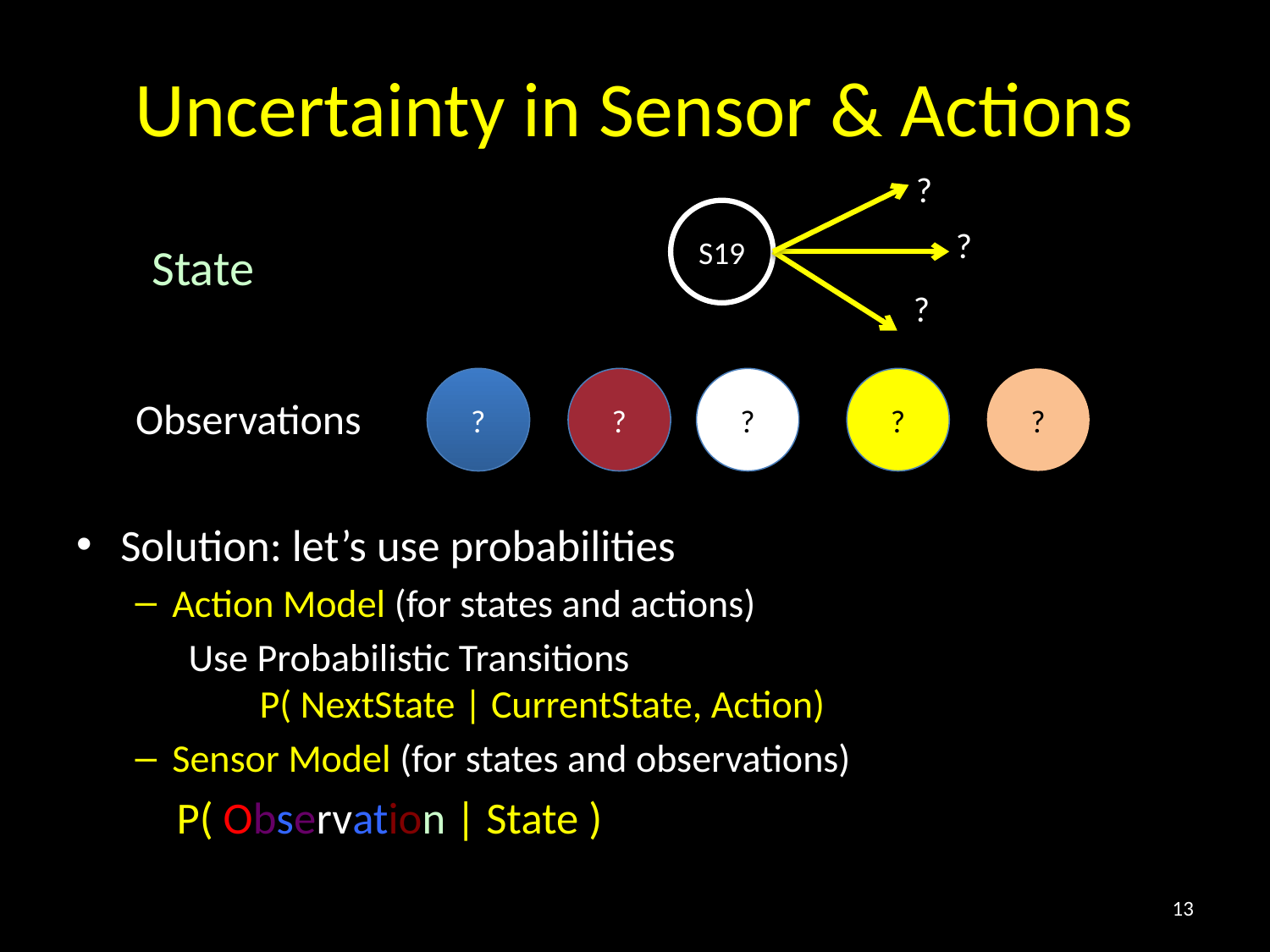

# Uncertainty in Sensor & Actions
?
S19
?
State
?
?
?
?
?
?
Observations
Solution: let’s use probabilities
Action Model (for states and actions)
      Use Probabilistic Transitions
              P( NextState | CurrentState, Action)
Sensor Model (for states and observations)
		P( Observation | State )
13